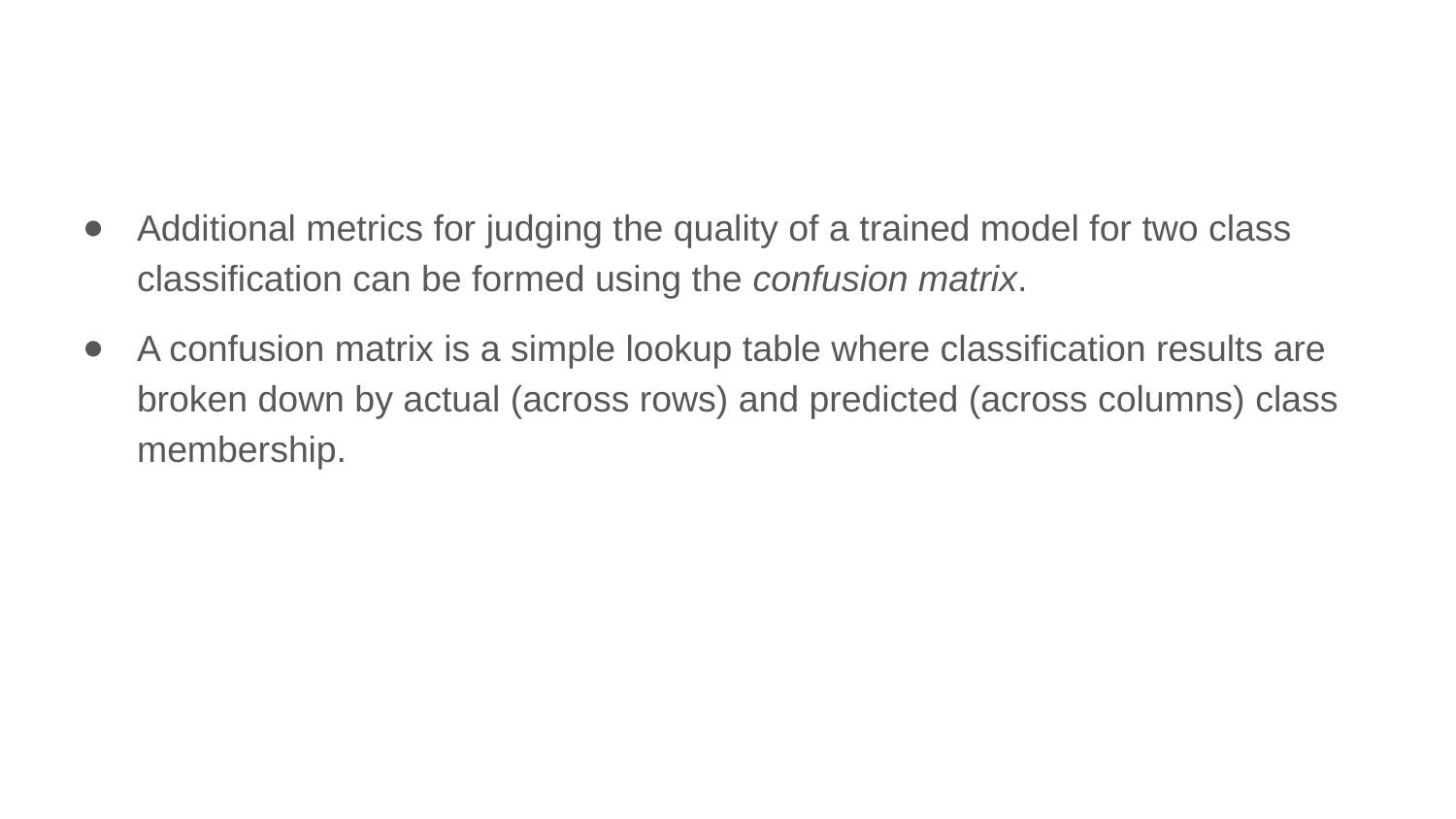

Additional metrics for judging the quality of a trained model for two class classification can be formed using the confusion matrix.
A confusion matrix is a simple lookup table where classification results are broken down by actual (across rows) and predicted (across columns) class membership.